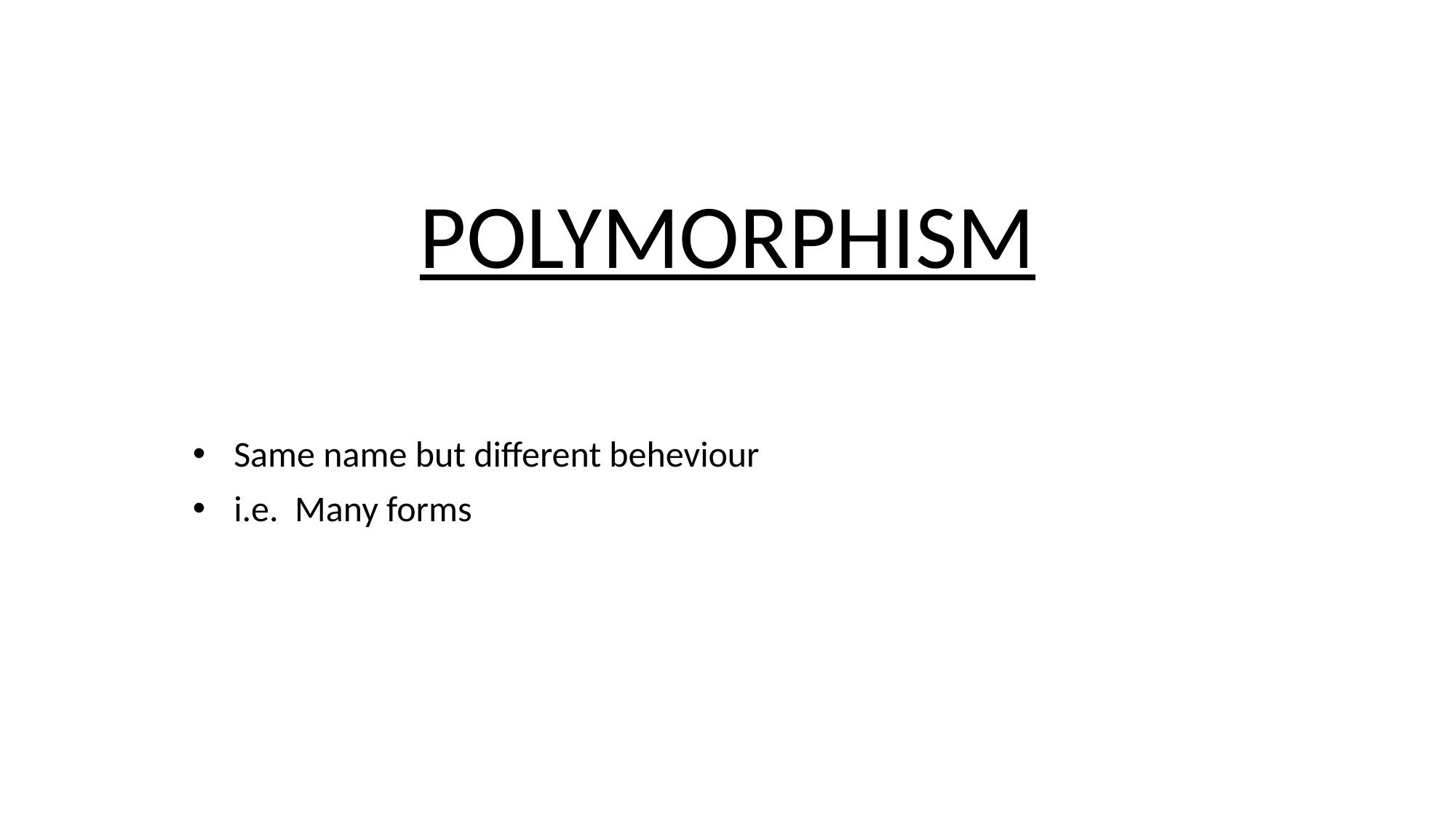

# POLYMORPHISM
Same name but different beheviour
i.e.  Many forms